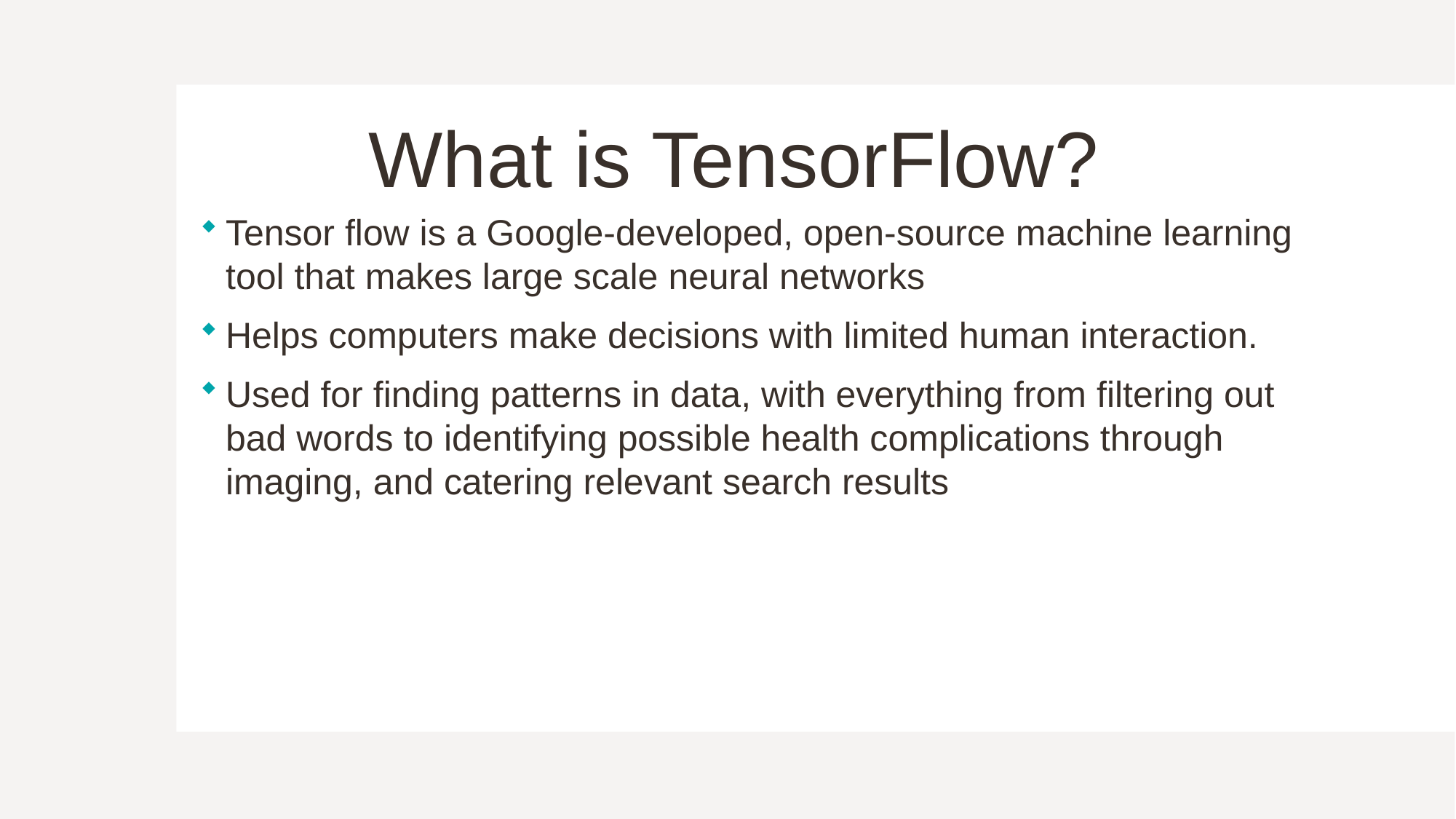

# What is TensorFlow?
Tensor flow is a Google-developed, open-source machine learning tool that makes large scale neural networks
Helps computers make decisions with limited human interaction.
Used for finding patterns in data, with everything from filtering out bad words to identifying possible health complications through imaging, and catering relevant search results